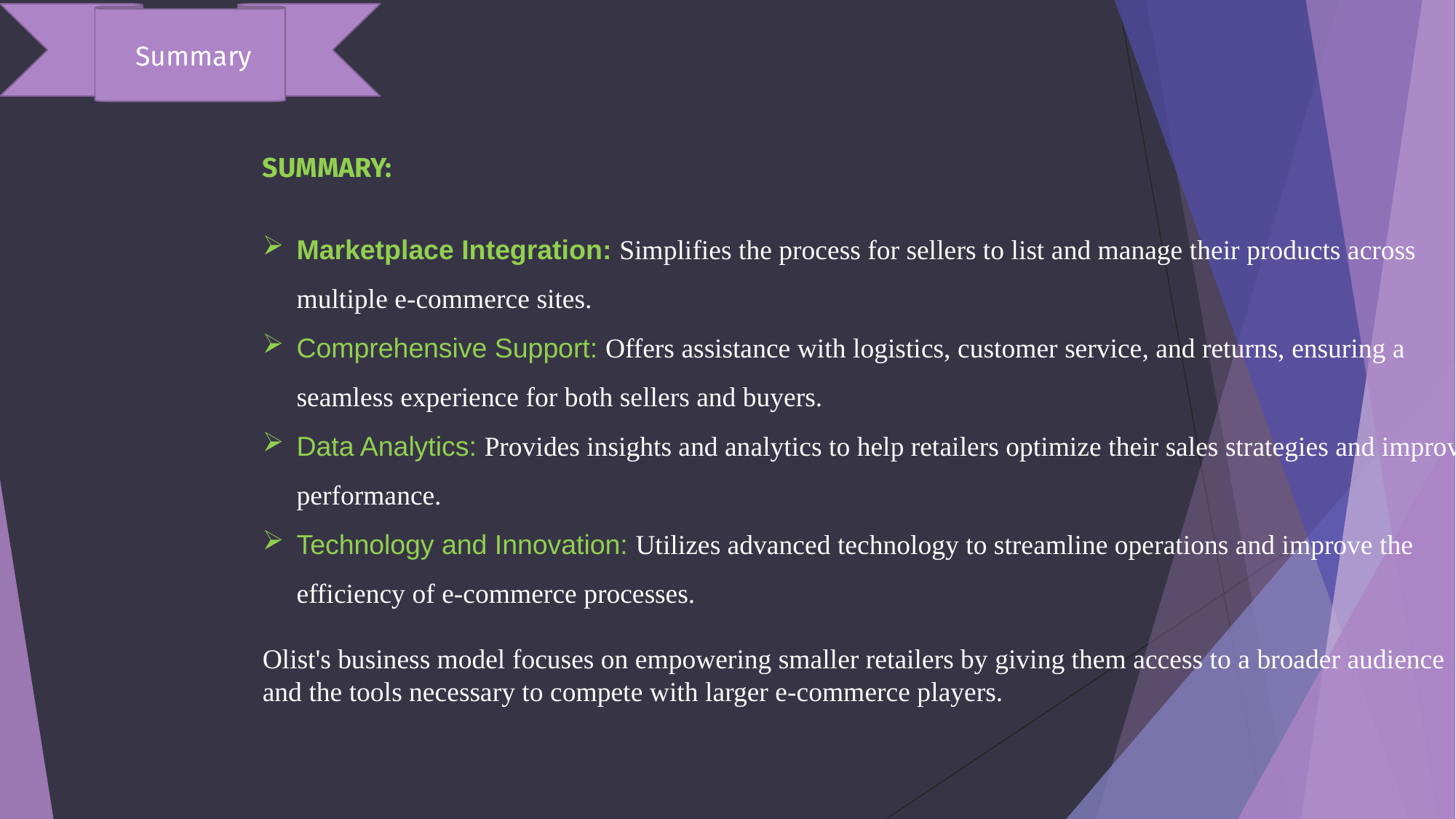

Summary
SUMMARY:

Marketplace Integration: Simplifies the process for sellers to list and manage their products across multiple e-commerce sites.
Comprehensive Support: Offers assistance with logistics, customer service, and returns, ensuring a seamless experience for both sellers and buyers.
Data Analytics: Provides insights and analytics to help retailers optimize their sales strategies and improve performance.
Technology and Innovation: Utilizes advanced technology to streamline operations and improve the efficiency of e-commerce processes.

Olist's business model focuses on empowering smaller retailers by giving them access to a broader audience and the tools necessary to compete with larger e-commerce players.